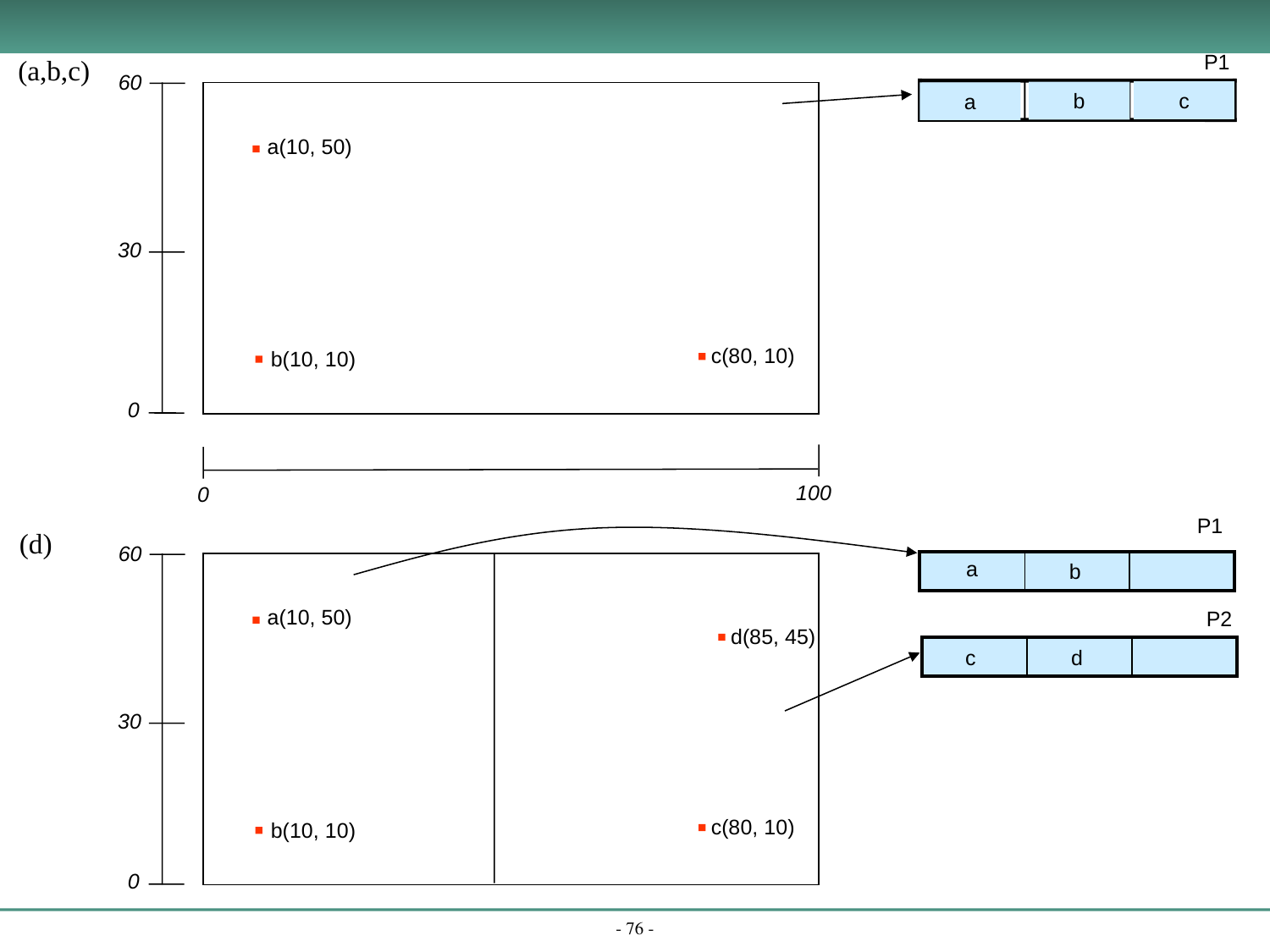

P1
(a,b,c)
60

c
b
a

a(10, 50)

30

c(80, 10)

b(10, 10)

0

100
0
P1
a
b
(d)

60
|  |  |  |
| --- | --- | --- |

a(10, 50)
P2
c
d

d(85, 45)

|  |  |  |
| --- | --- | --- |
30

c(80, 10)

b(10, 10)

0